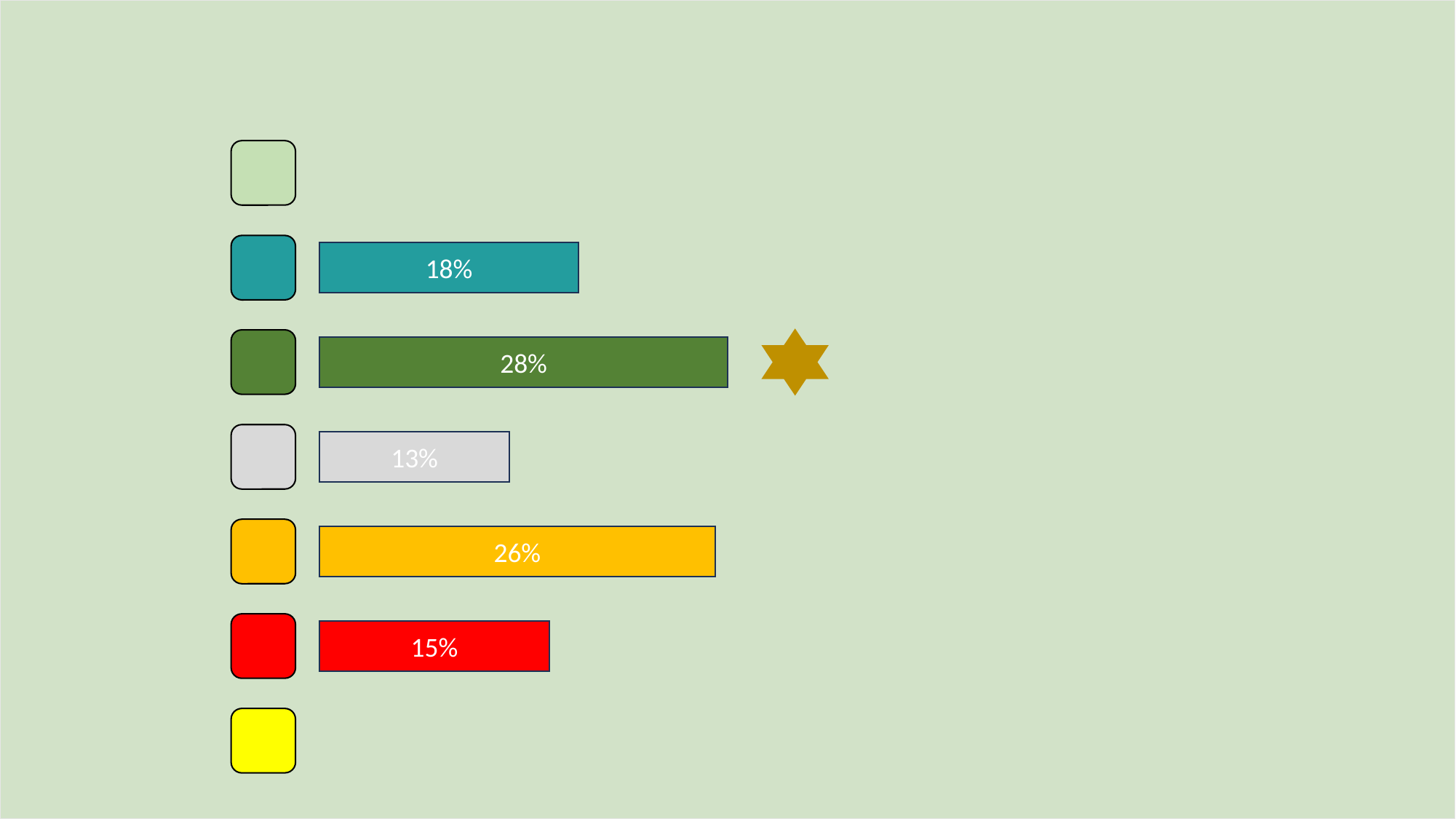

18%

9%
28%

13%

26%
6%

15%